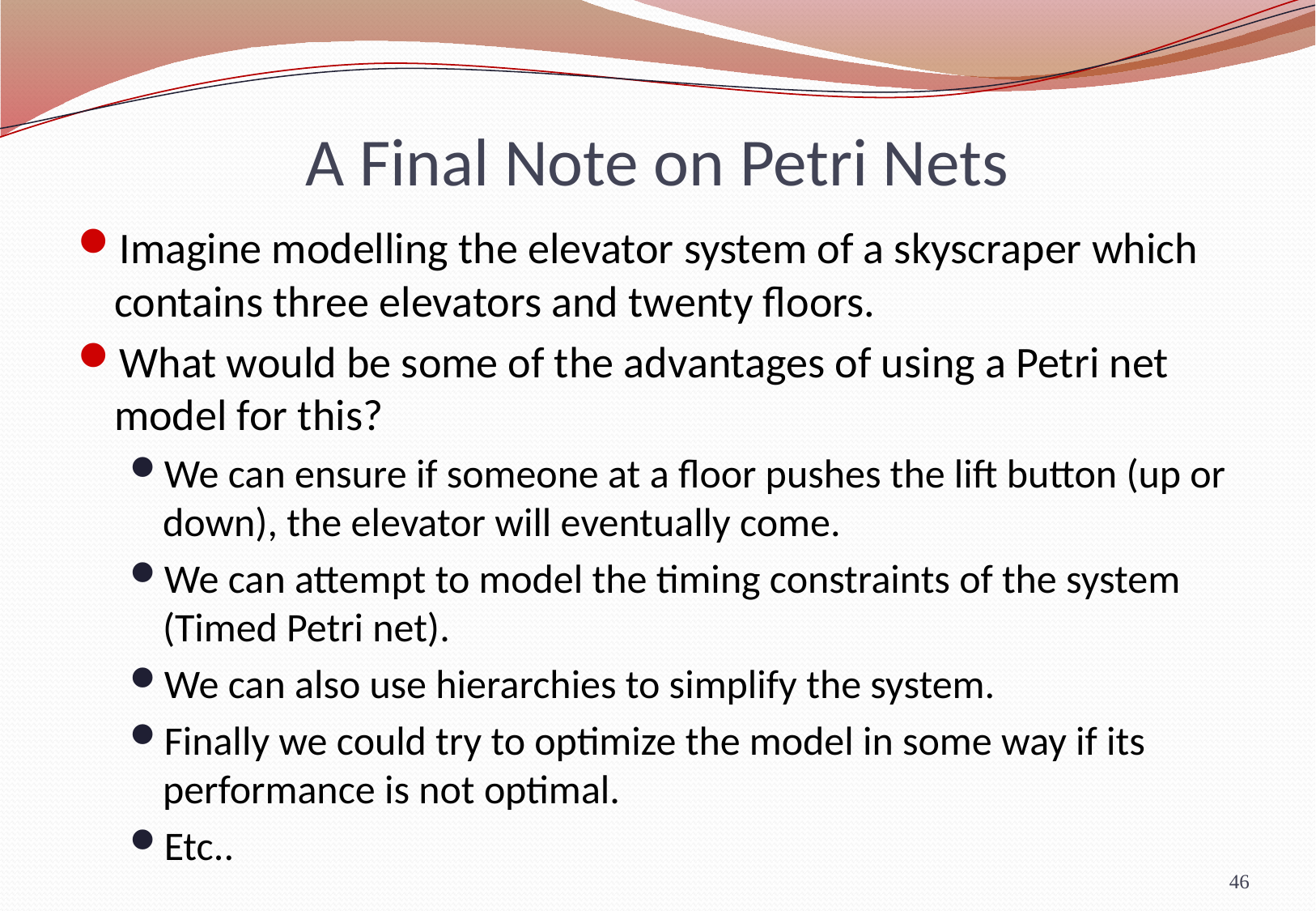

# A Final Note on Petri Nets
Imagine modelling the elevator system of a skyscraper which contains three elevators and twenty floors.
What would be some of the advantages of using a Petri net model for this?
We can ensure if someone at a floor pushes the lift button (up or down), the elevator will eventually come.
We can attempt to model the timing constraints of the system (Timed Petri net).
We can also use hierarchies to simplify the system.
Finally we could try to optimize the model in some way if its performance is not optimal.
Etc..
46